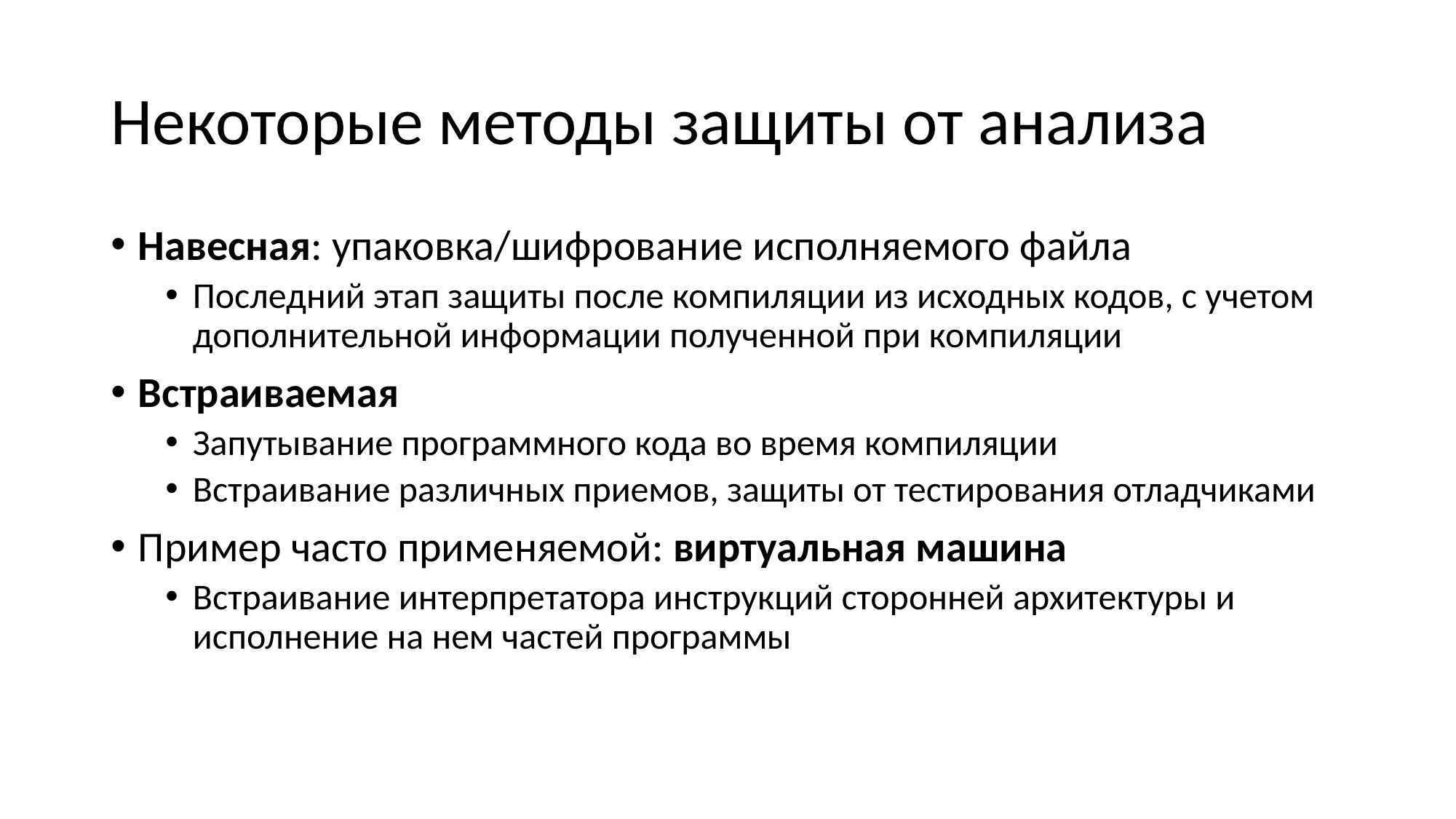

# Некоторые методы защиты от анализа
Навесная: упаковка/шифрование исполняемого файла
Последний этап защиты после компиляции из исходных кодов, с учетом дополнительной информации полученной при компиляции
Встраиваемая
Запутывание программного кода во время компиляции
Встраивание различных приемов, защиты от тестирования отладчиками
Пример часто применяемой: виртуальная машина
Встраивание интерпретатора инструкций сторонней архитектуры и исполнение на нем частей программы